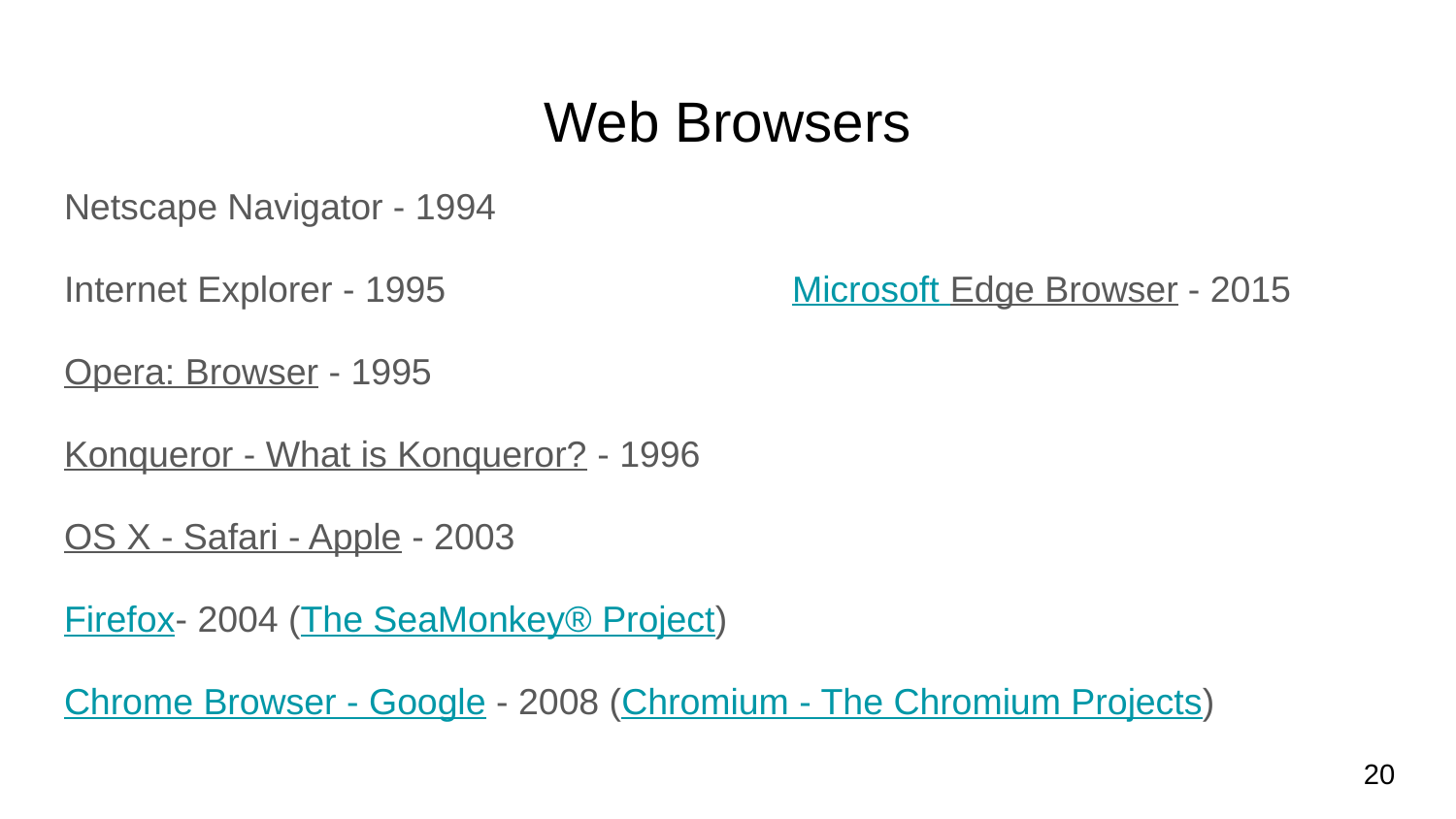

# Web Browsers
Netscape Navigator - 1994
Internet Explorer - 1995 			Microsoft Edge Browser - 2015
Opera: Browser - 1995
Konqueror - What is Konqueror? - 1996
OS X - Safari - Apple - 2003
Firefox- 2004 (The SeaMonkey® Project)
Chrome Browser - Google - 2008 (Chromium - The Chromium Projects)
20